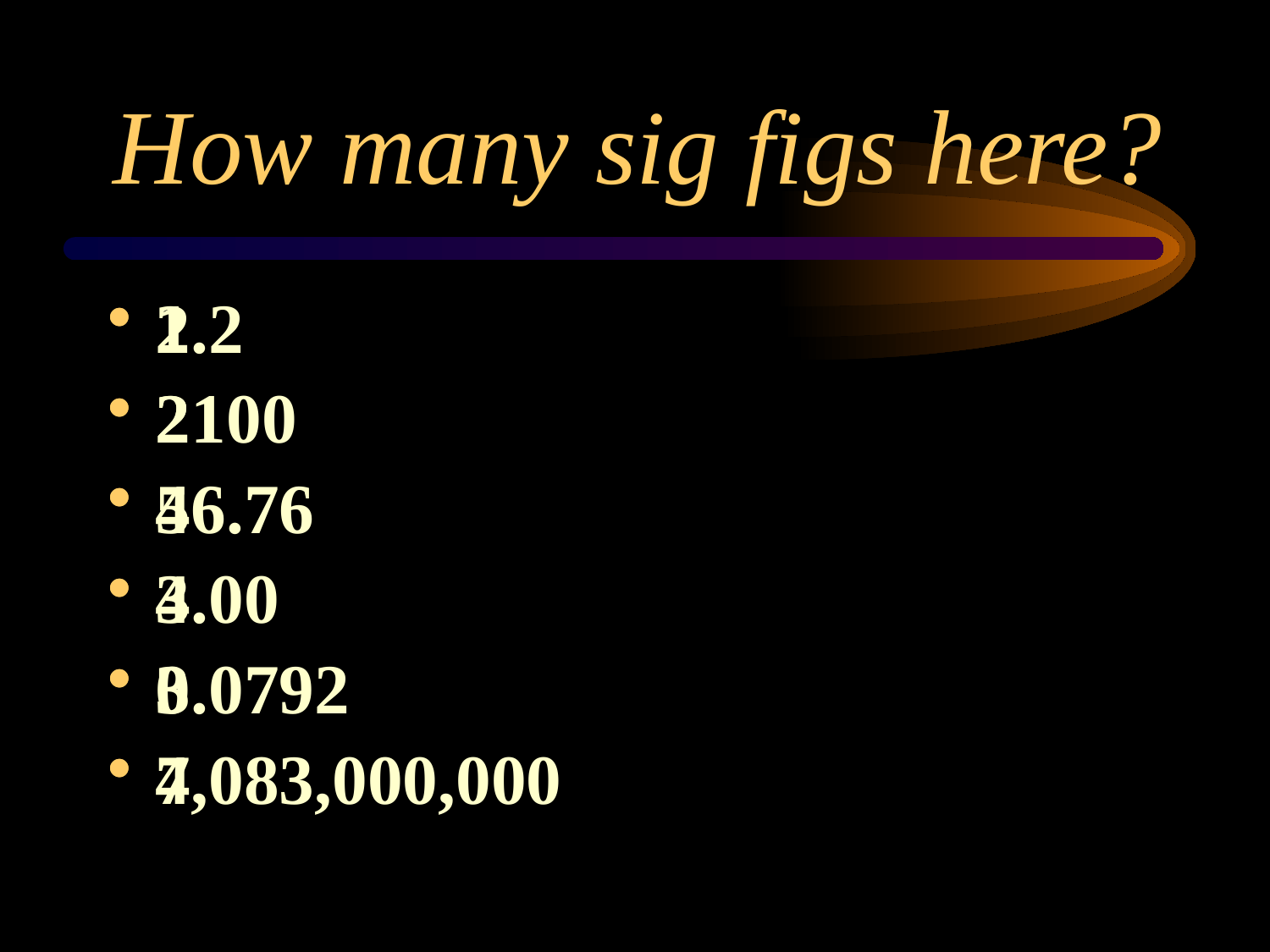

# How many sig figs here?
1.2
2100
56.76
4.00
0.0792
7,083,000,000
2
2
4
3
3
4